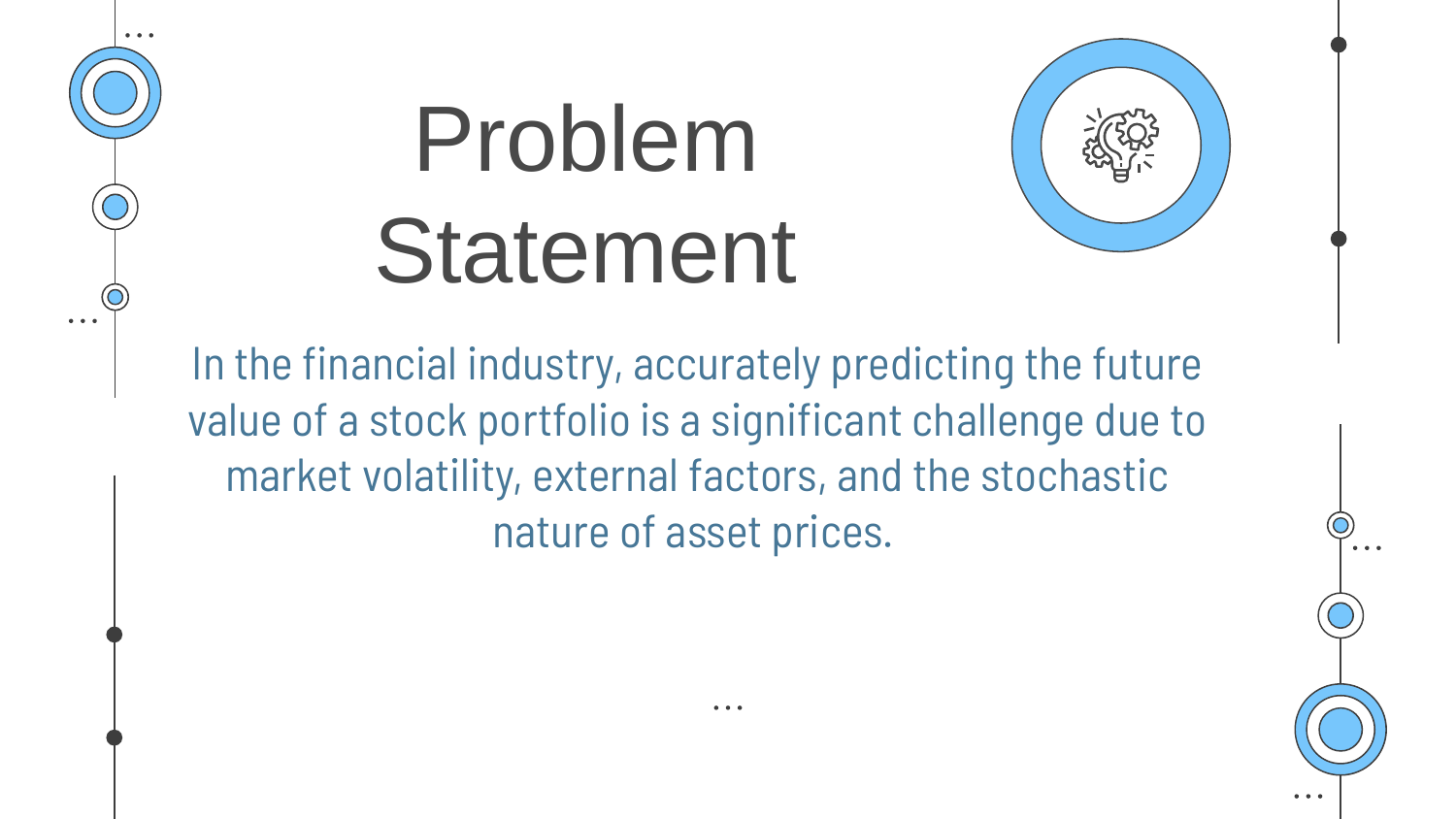

# Problem Statement

In the financial industry, accurately predicting the future value of a stock portfolio is a significant challenge due to market volatility, external factors, and the stochastic nature of asset prices.